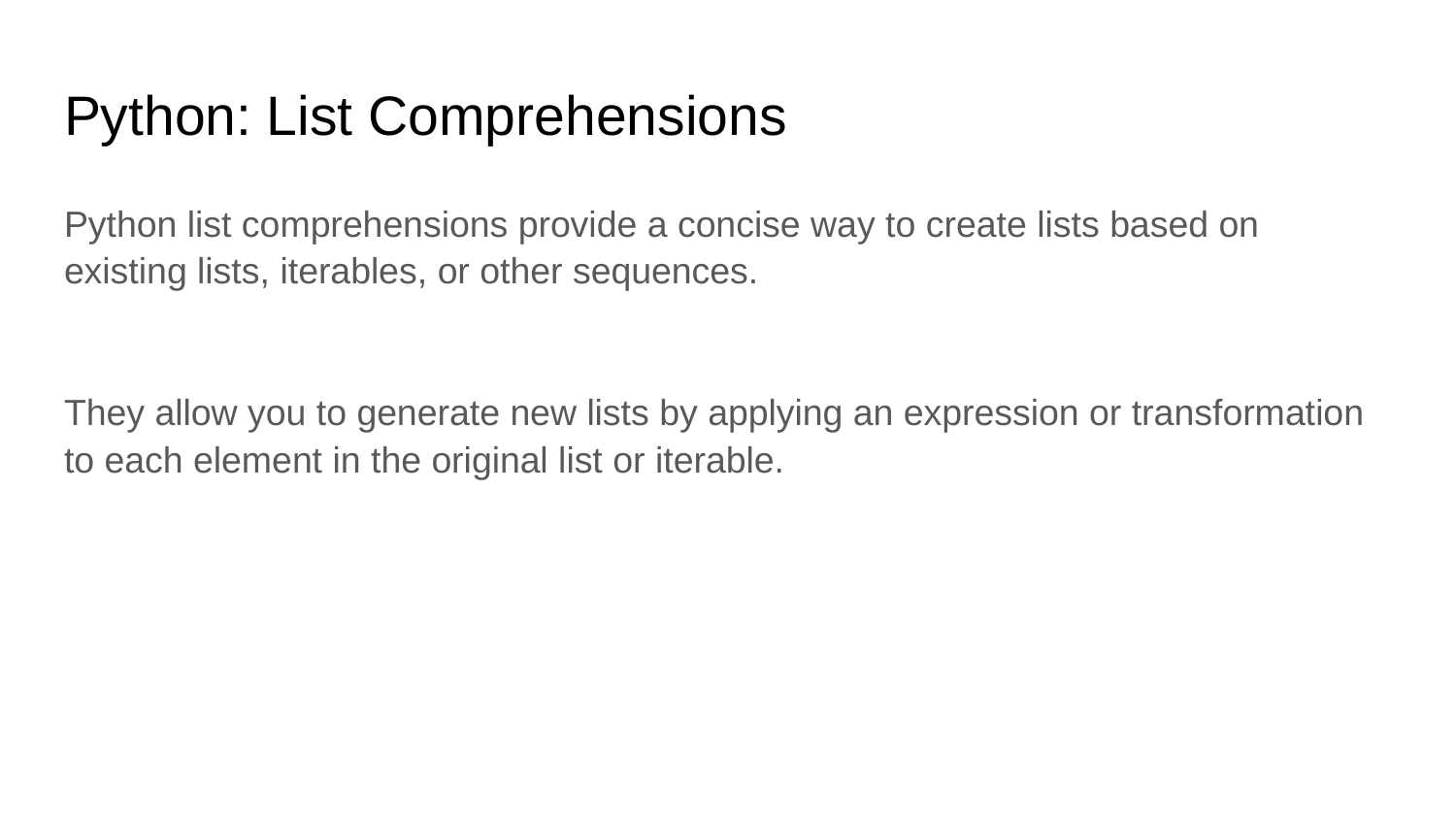

# Python: List Comprehensions
Python list comprehensions provide a concise way to create lists based on existing lists, iterables, or other sequences.

They allow you to generate new lists by applying an expression or transformation to each element in the original list or iterable.